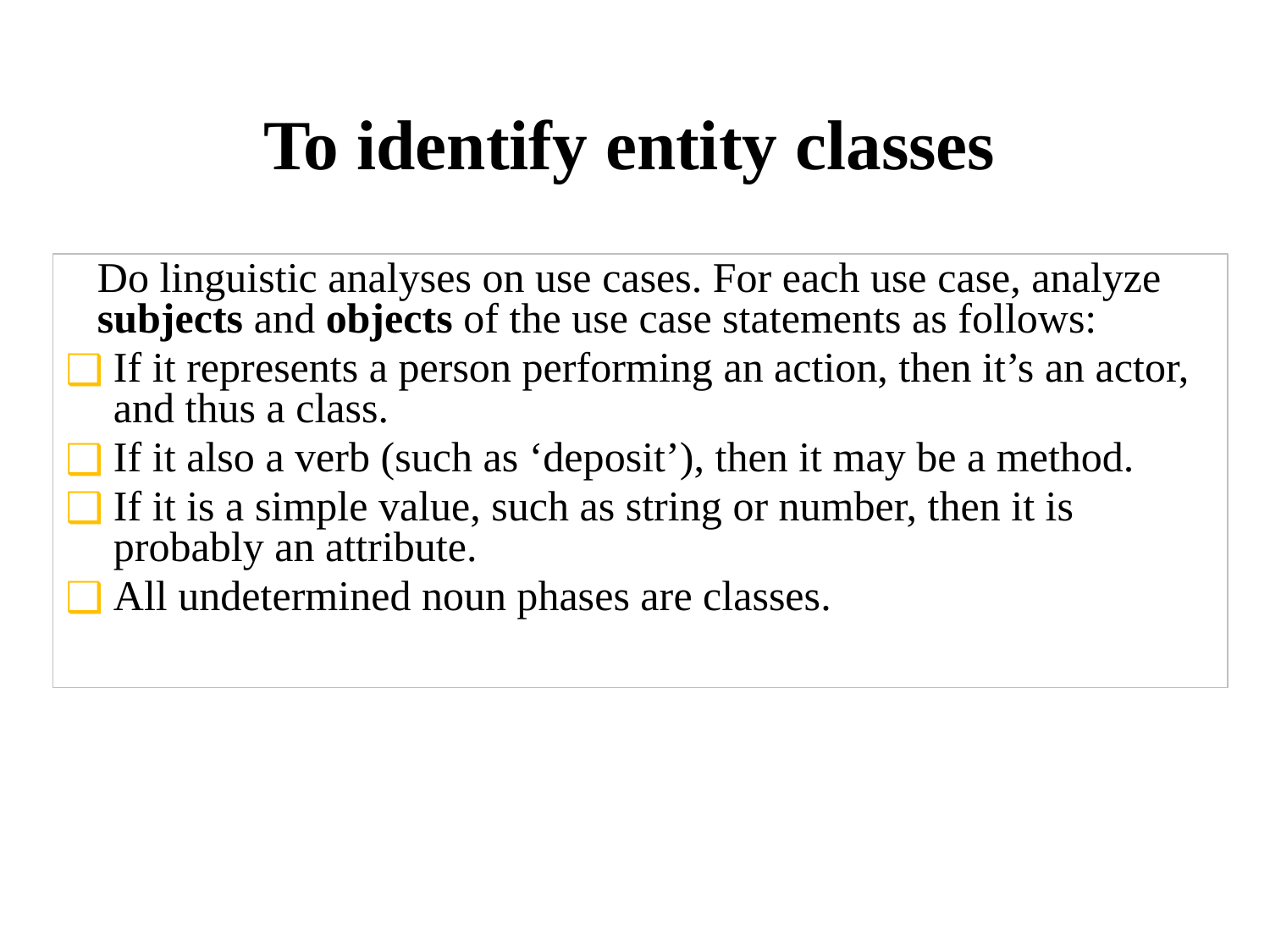

# To identify entity classes
	Do linguistic analyses on use cases. For each use case, analyze subjects and objects of the use case statements as follows:
If it represents a person performing an action, then it’s an actor, and thus a class.
If it also a verb (such as ‘deposit’), then it may be a method.
If it is a simple value, such as string or number, then it is probably an attribute.
All undetermined noun phases are classes.